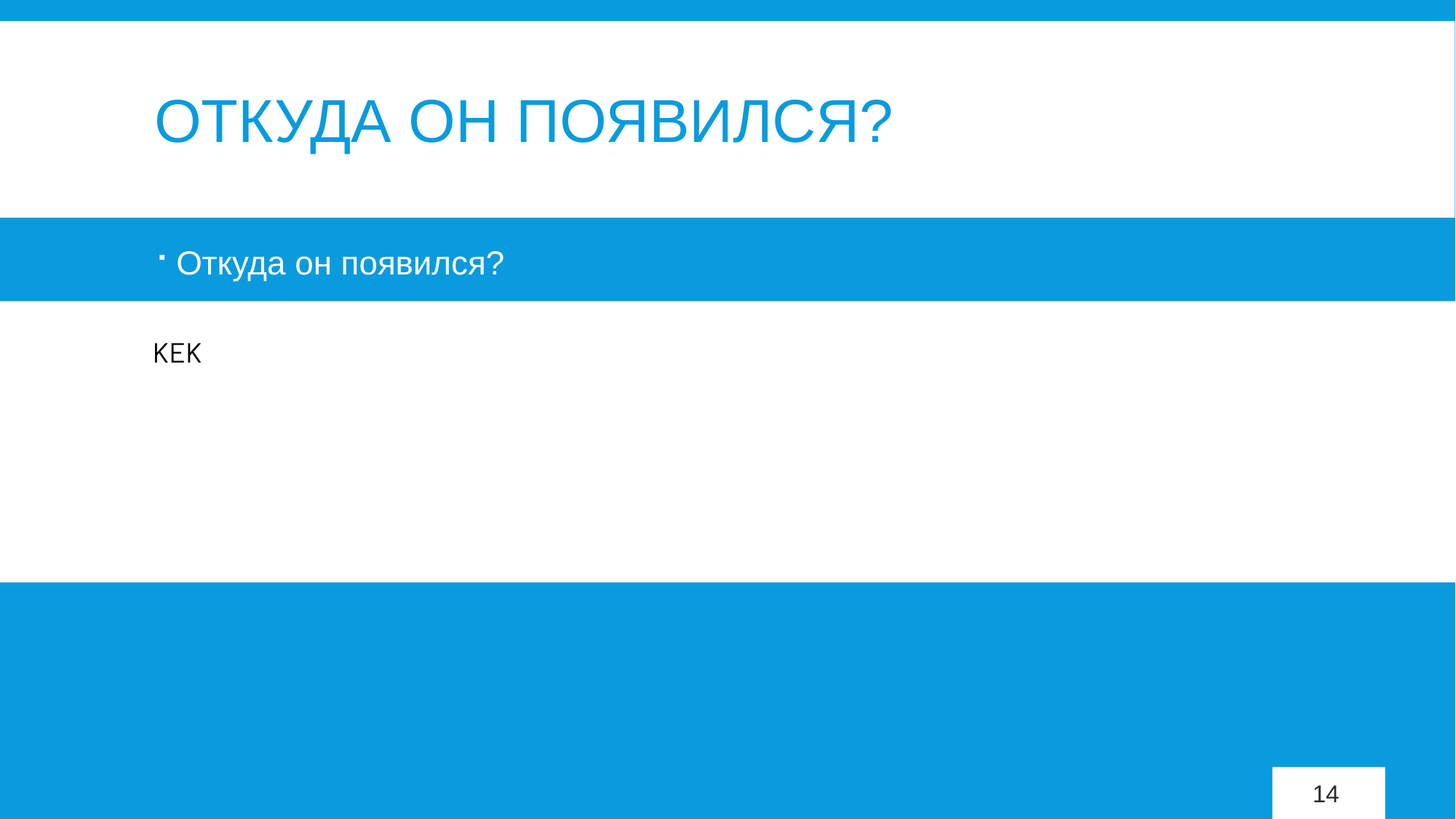

# Откуда он появился?
Откуда он появился?

КЕК
14